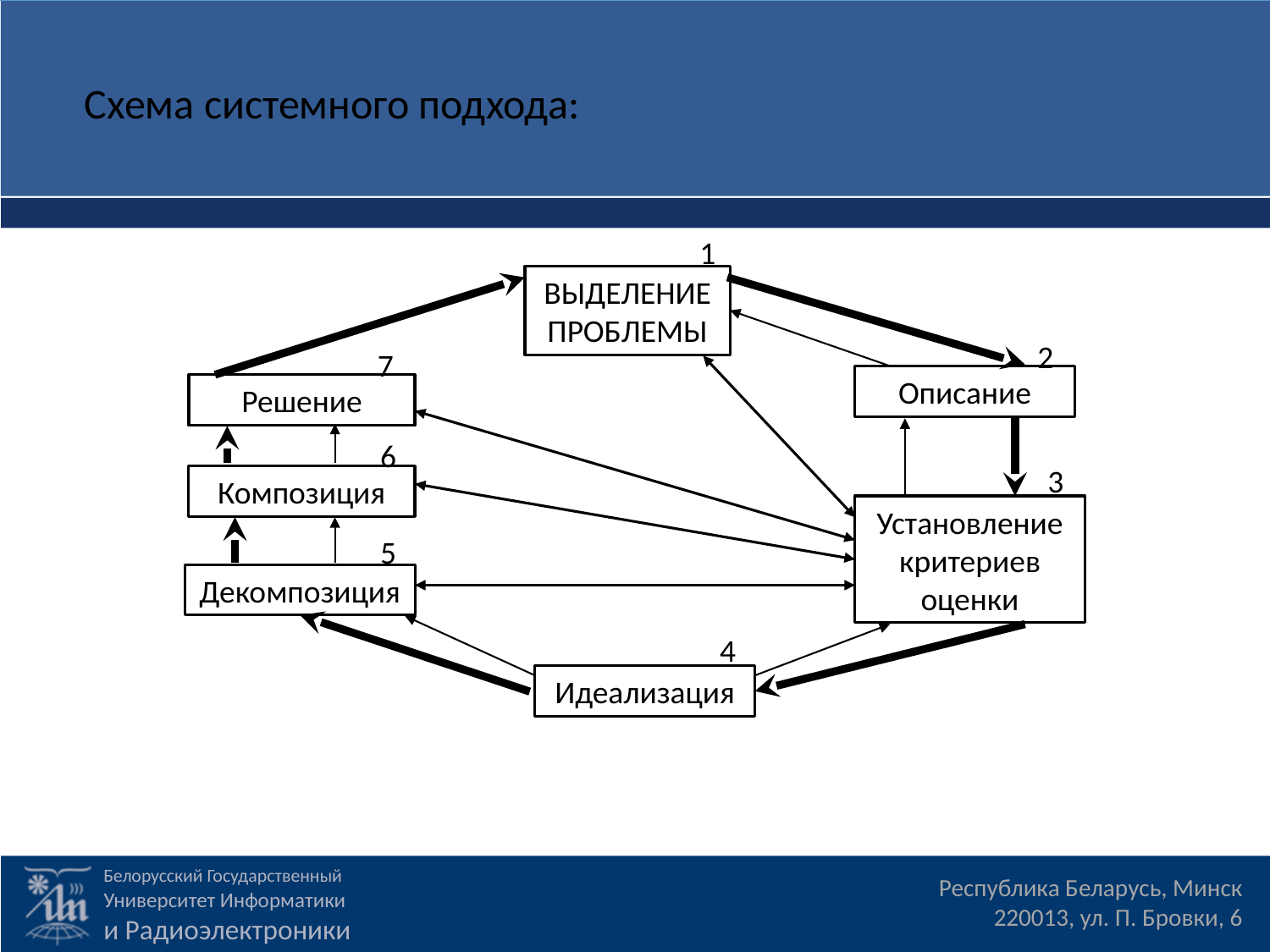

Схема системного подхода:

1
ВЫДЕЛЕНИЕ ПРОБЛЕМЫ
2
7
Описание
Решение
6
3
Композиция
Установление критериев оценки
5
Декомпозиция
4
Идеализация